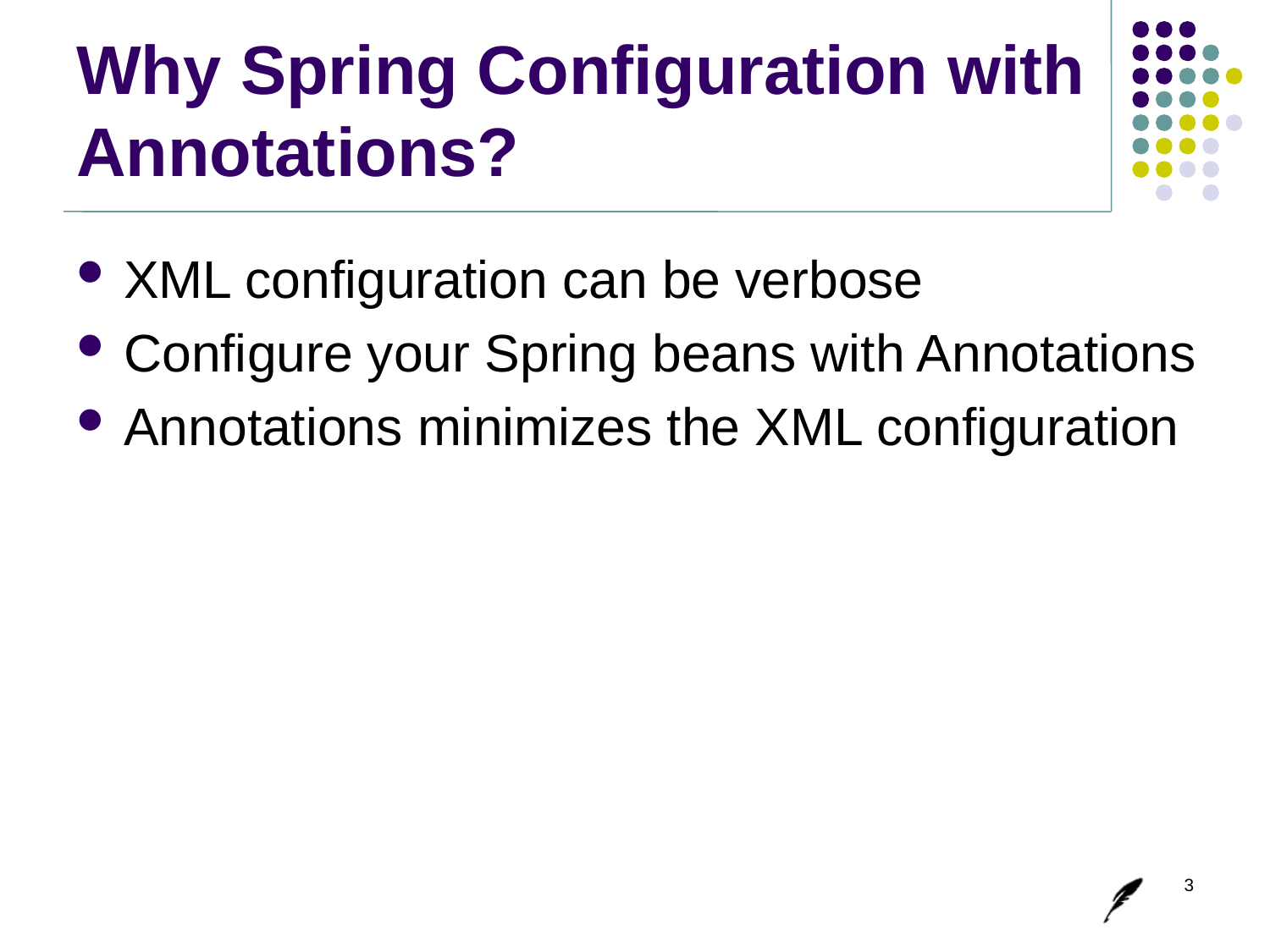

# Why Spring Configuration with Annotations?
XML configuration can be verbose
Configure your Spring beans with Annotations
Annotations minimizes the XML configuration
3